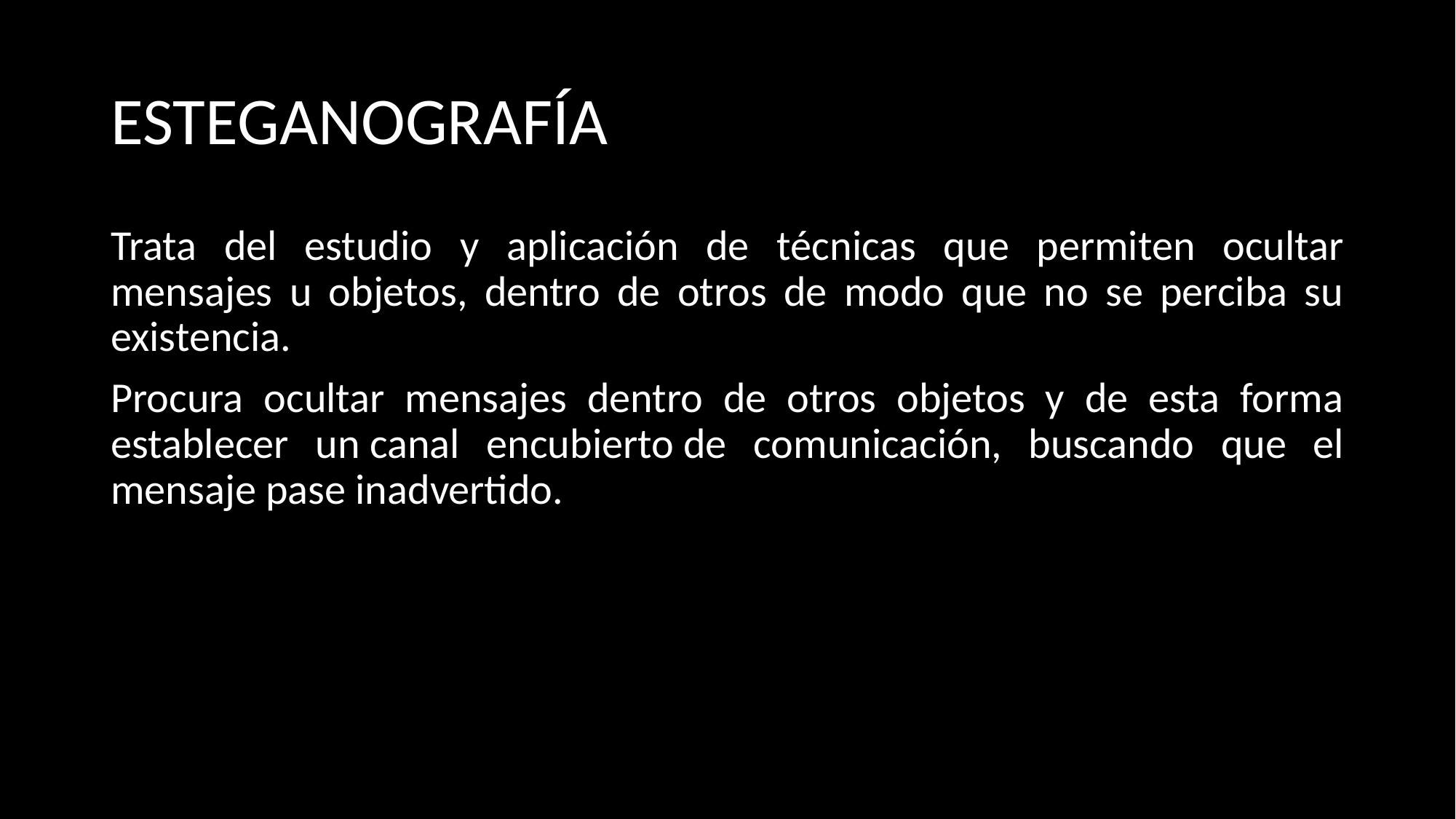

# ESTEGANOGRAFÍA
Trata del estudio y aplicación de técnicas que permiten ocultar mensajes u objetos, dentro de otros de modo que no se perciba su existencia.
Procura ocultar mensajes dentro de otros objetos y de esta forma establecer un canal encubierto de comunicación, buscando que el mensaje pase inadvertido.